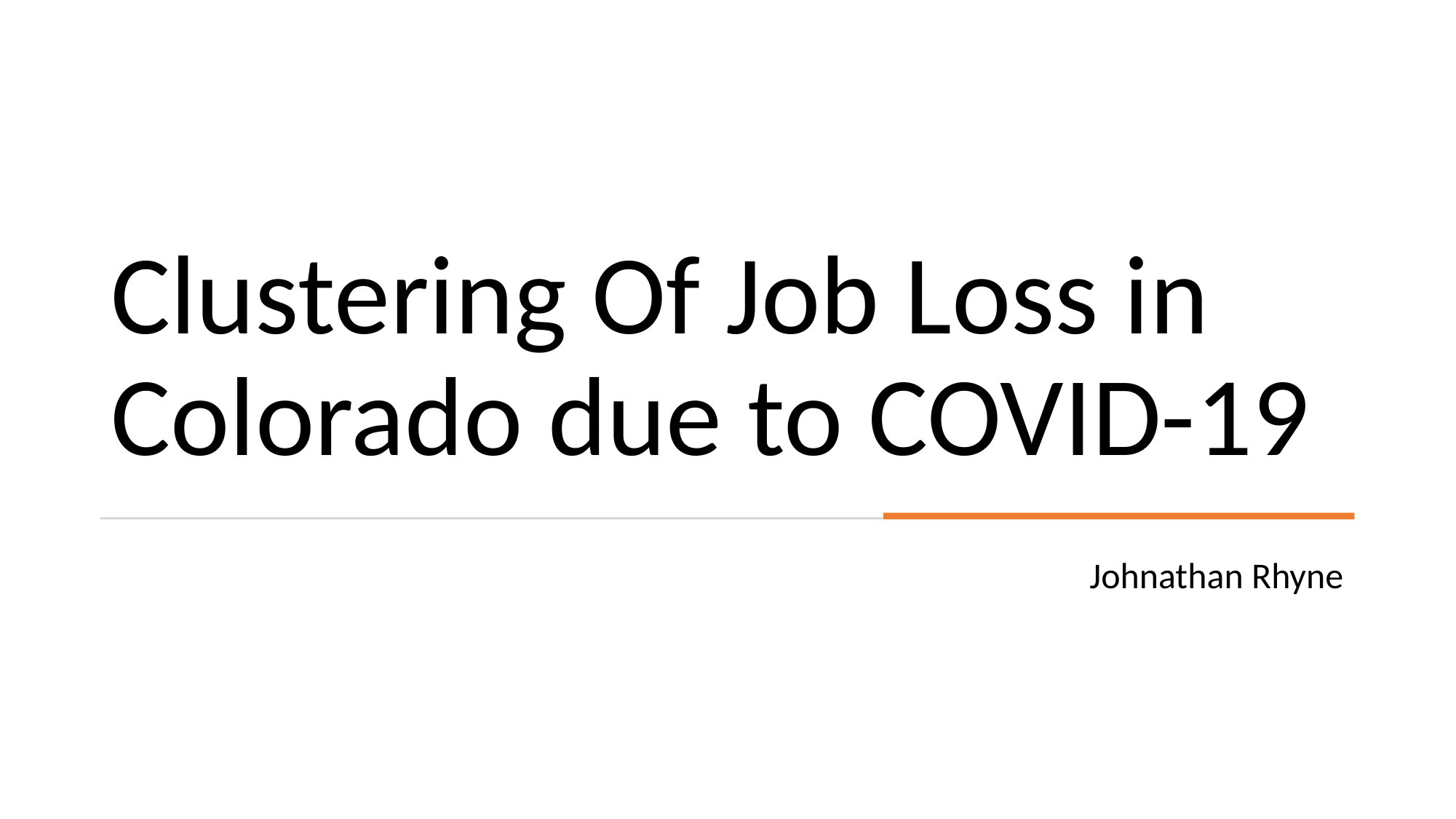

# Clustering Of Job Loss in Colorado due to COVID-19

Johnathan Rhyne